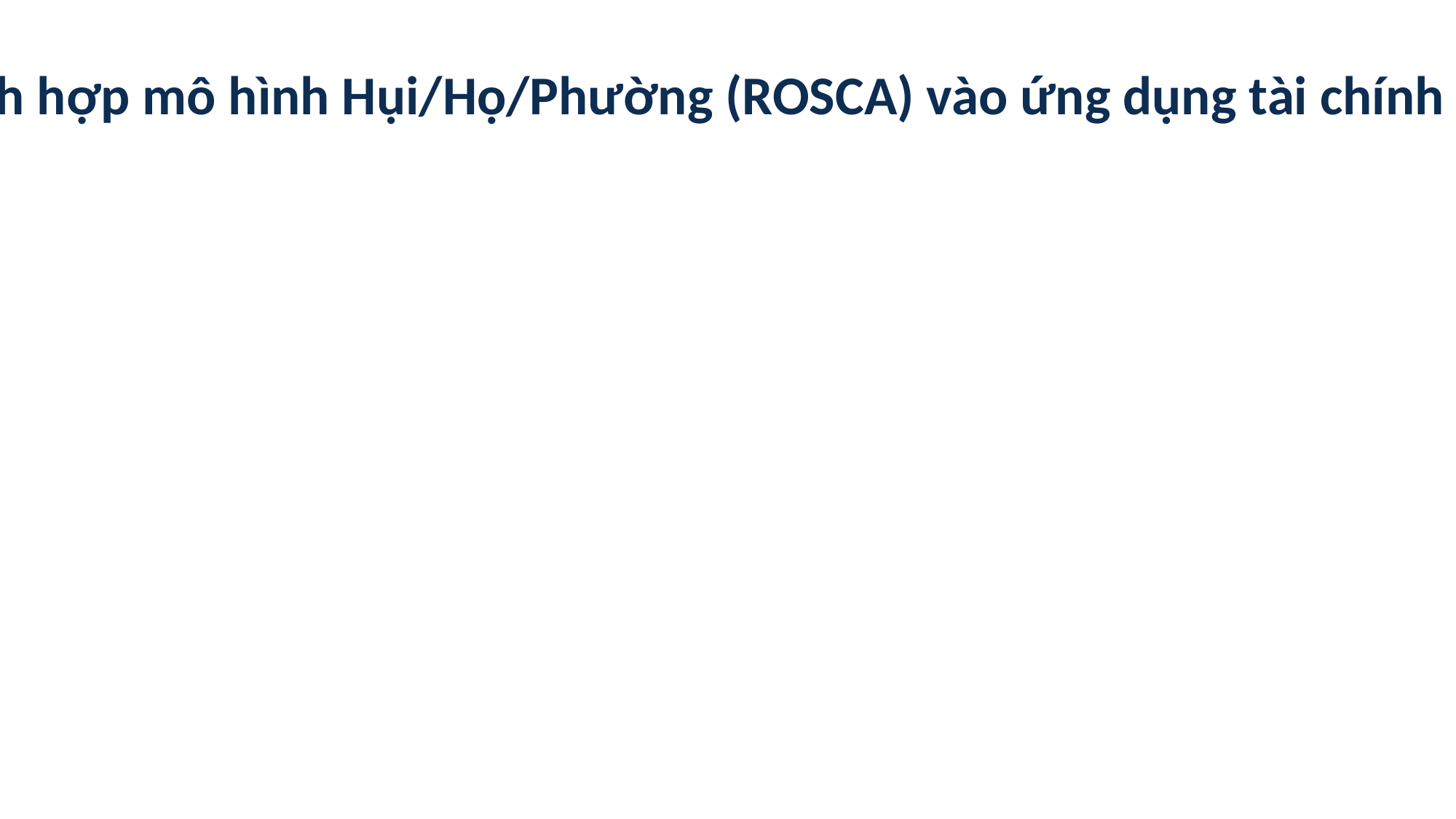

Tích hợp mô hình Hụi/Họ/Phường (ROSCA) vào ứng dụng tài chính số